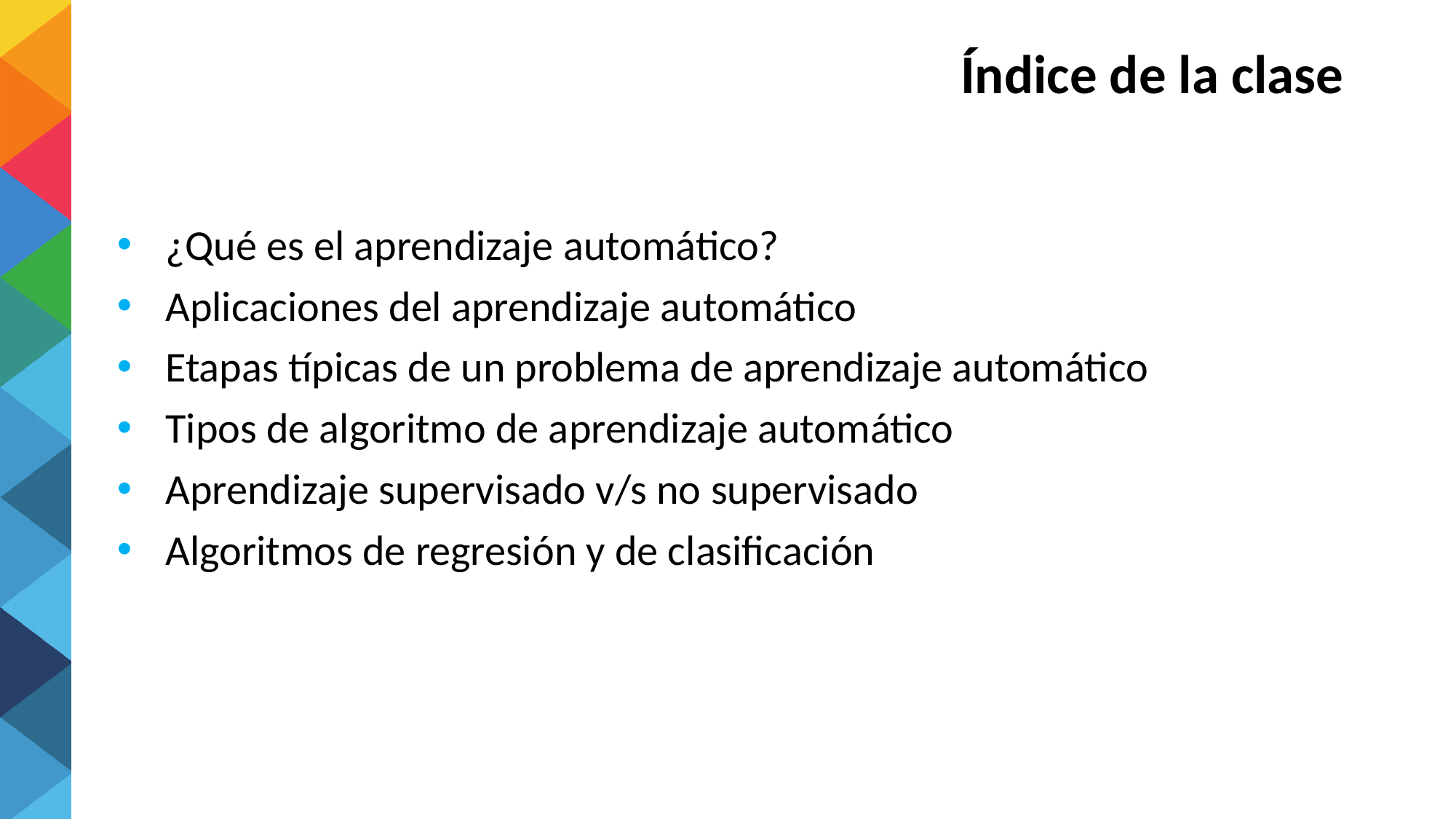

¿Qué es el aprendizaje automático?
Aplicaciones del aprendizaje automático
Etapas típicas de un problema de aprendizaje automático
Tipos de algoritmo de aprendizaje automático
Aprendizaje supervisado v/s no supervisado
Algoritmos de regresión y de clasificación